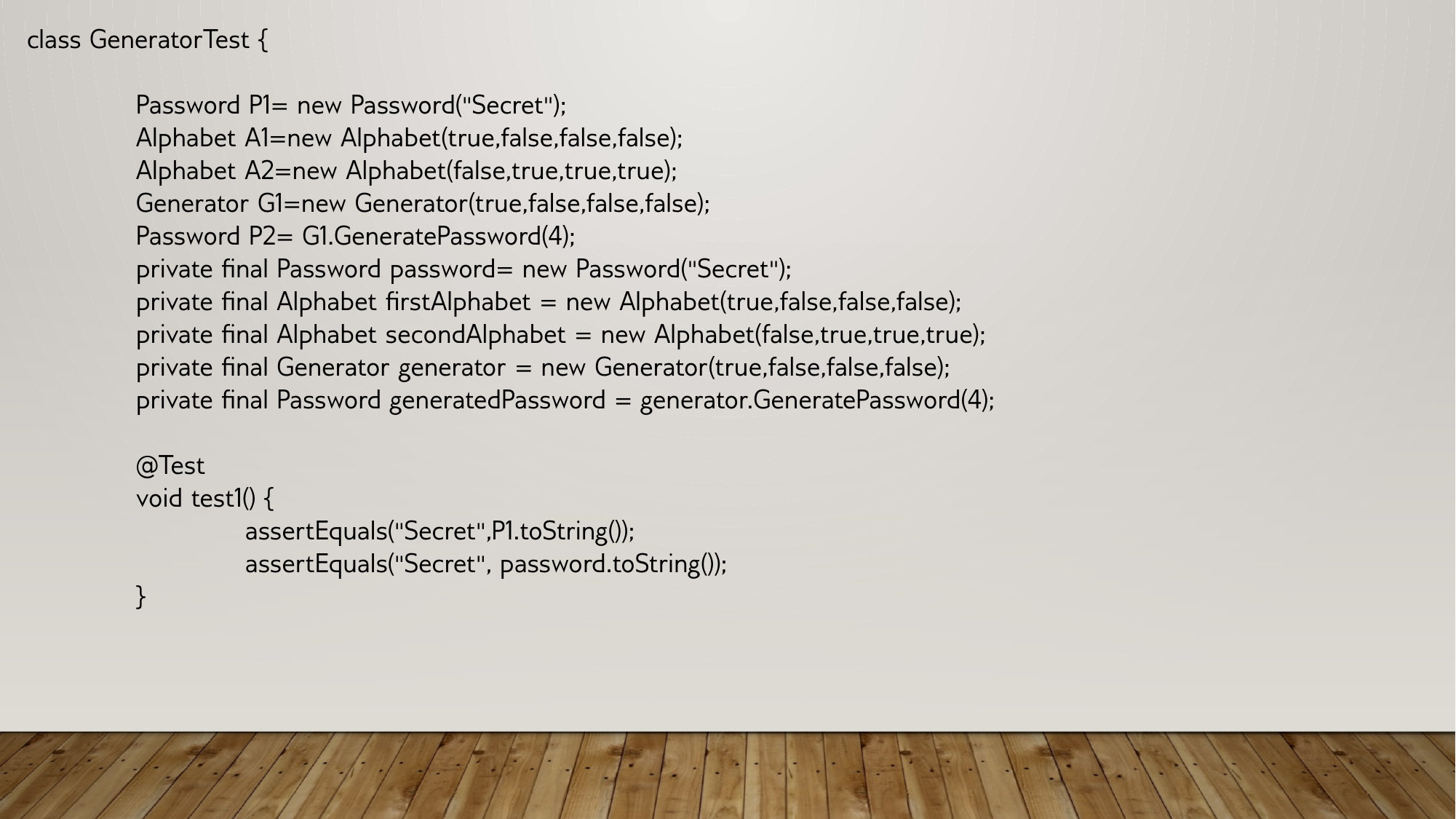

class GeneratorTest {

	Password P1= new Password("Secret");
	Alphabet A1=new Alphabet(true,false,false,false);
	Alphabet A2=new Alphabet(false,true,true,true);
	Generator G1=new Generator(true,false,false,false);
	Password P2= G1.GeneratePassword(4);
	private final Password password= new Password("Secret");
	private final Alphabet firstAlphabet = new Alphabet(true,false,false,false);
	private final Alphabet secondAlphabet = new Alphabet(false,true,true,true);
	private final Generator generator = new Generator(true,false,false,false);
	private final Password generatedPassword = generator.GeneratePassword(4);

	@Test
	void test1() {
		assertEquals("Secret",P1.toString());
		assertEquals("Secret", password.toString());
	}